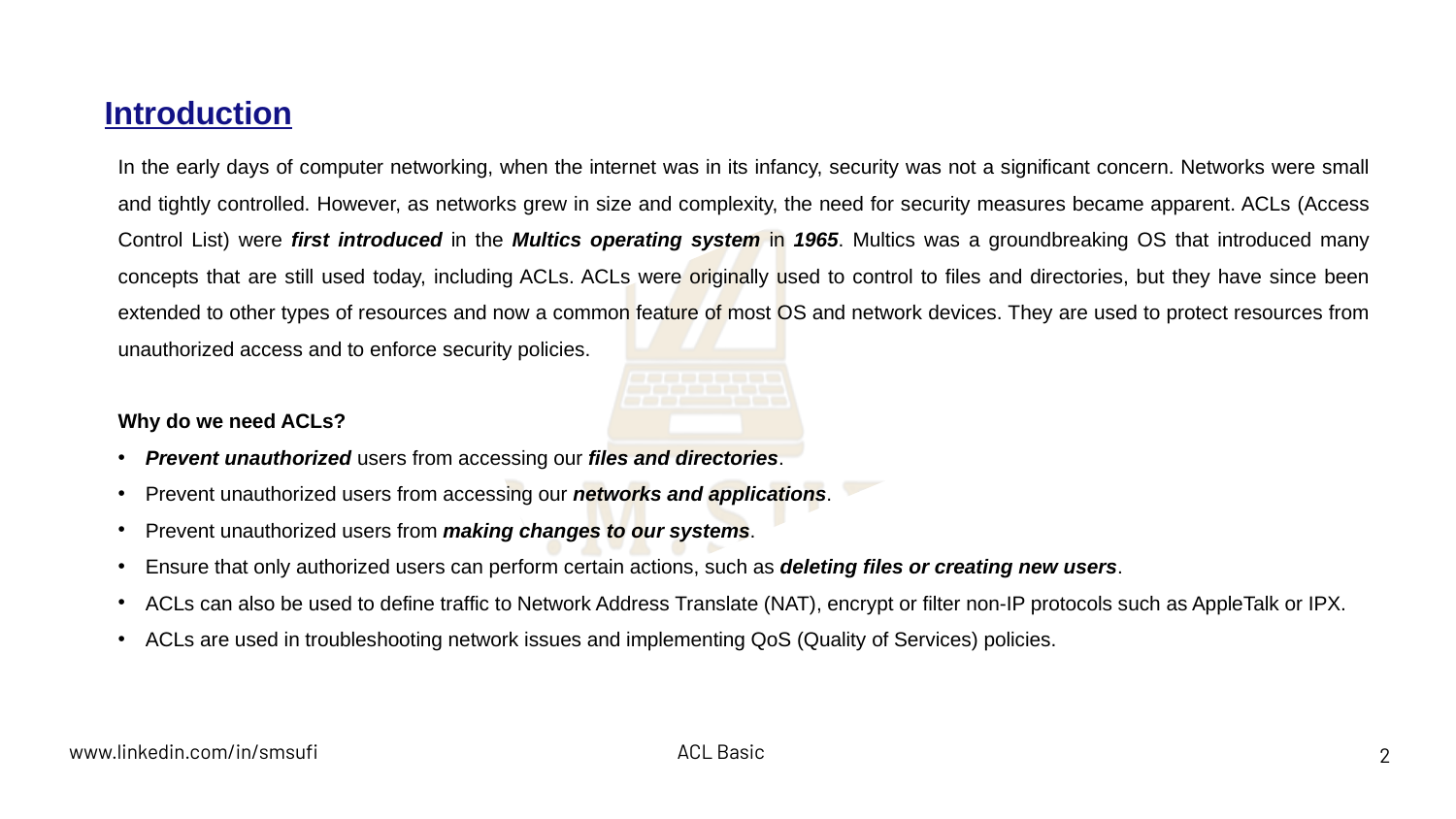

Introduction
In the early days of computer networking, when the internet was in its infancy, security was not a significant concern. Networks were small and tightly controlled. However, as networks grew in size and complexity, the need for security measures became apparent. ACLs (Access Control List) were first introduced in the Multics operating system in 1965. Multics was a groundbreaking OS that introduced many concepts that are still used today, including ACLs. ACLs were originally used to control to files and directories, but they have since been extended to other types of resources and now a common feature of most OS and network devices. They are used to protect resources from unauthorized access and to enforce security policies.

Why do we need ACLs?
Prevent unauthorized users from accessing our files and directories.
Prevent unauthorized users from accessing our networks and applications.
Prevent unauthorized users from making changes to our systems.
Ensure that only authorized users can perform certain actions, such as deleting files or creating new users.
ACLs can also be used to define traffic to Network Address Translate (NAT), encrypt or filter non-IP protocols such as AppleTalk or IPX.
ACLs are used in troubleshooting network issues and implementing QoS (Quality of Services) policies.
2